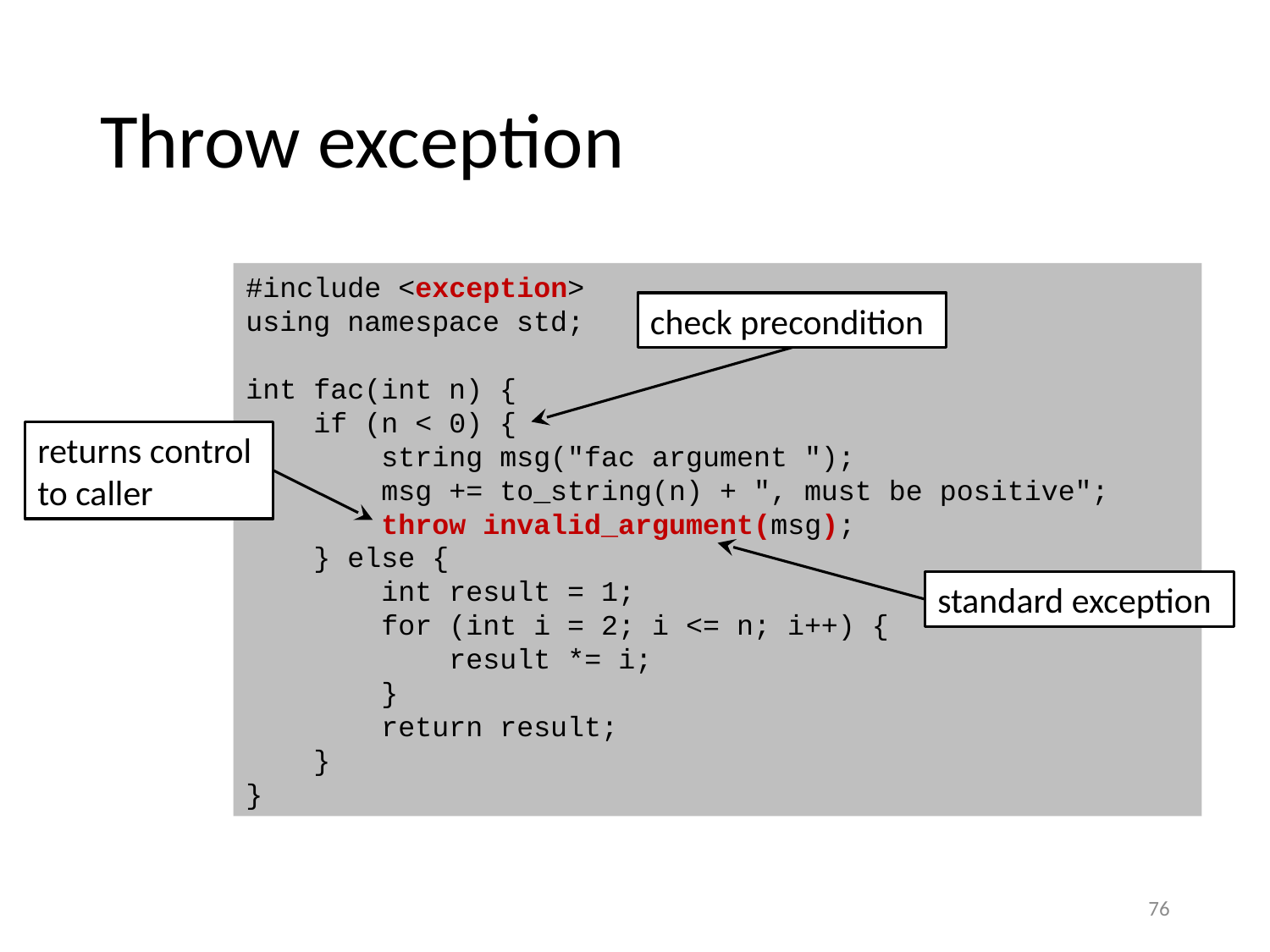

# Throw exception
#include <exception>
using namespace std;

int fac(int n) {
    if (n < 0) {
        string msg("fac argument ");
        msg += to_string(n) + ", must be positive";
        throw invalid_argument(msg);
    } else {
        int result = 1;
        for (int i = 2; i <= n; i++) {
            result *= i;
        }
        return result;
    }
}
check precondition
returns control
to caller
standard exception
76